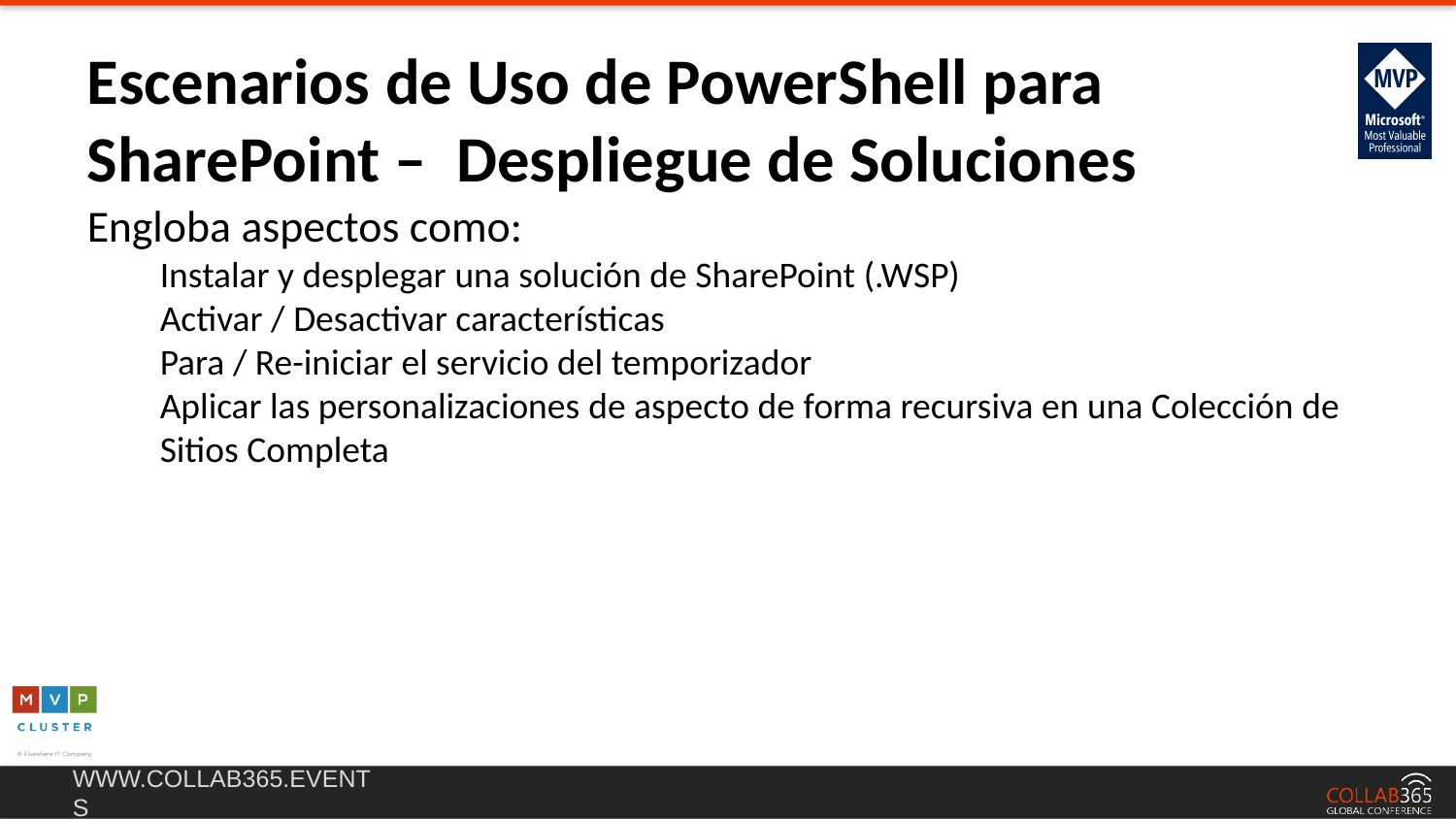

Escenarios de Uso de PowerShell para SharePoint –  Despliegue de Soluciones
Engloba aspectos como:
Instalar y desplegar una solución de SharePoint (.WSP)
Activar / Desactivar características
Para / Re-iniciar el servicio del temporizador
Aplicar las personalizaciones de aspecto de forma recursiva en una Colección de Sitios Completa